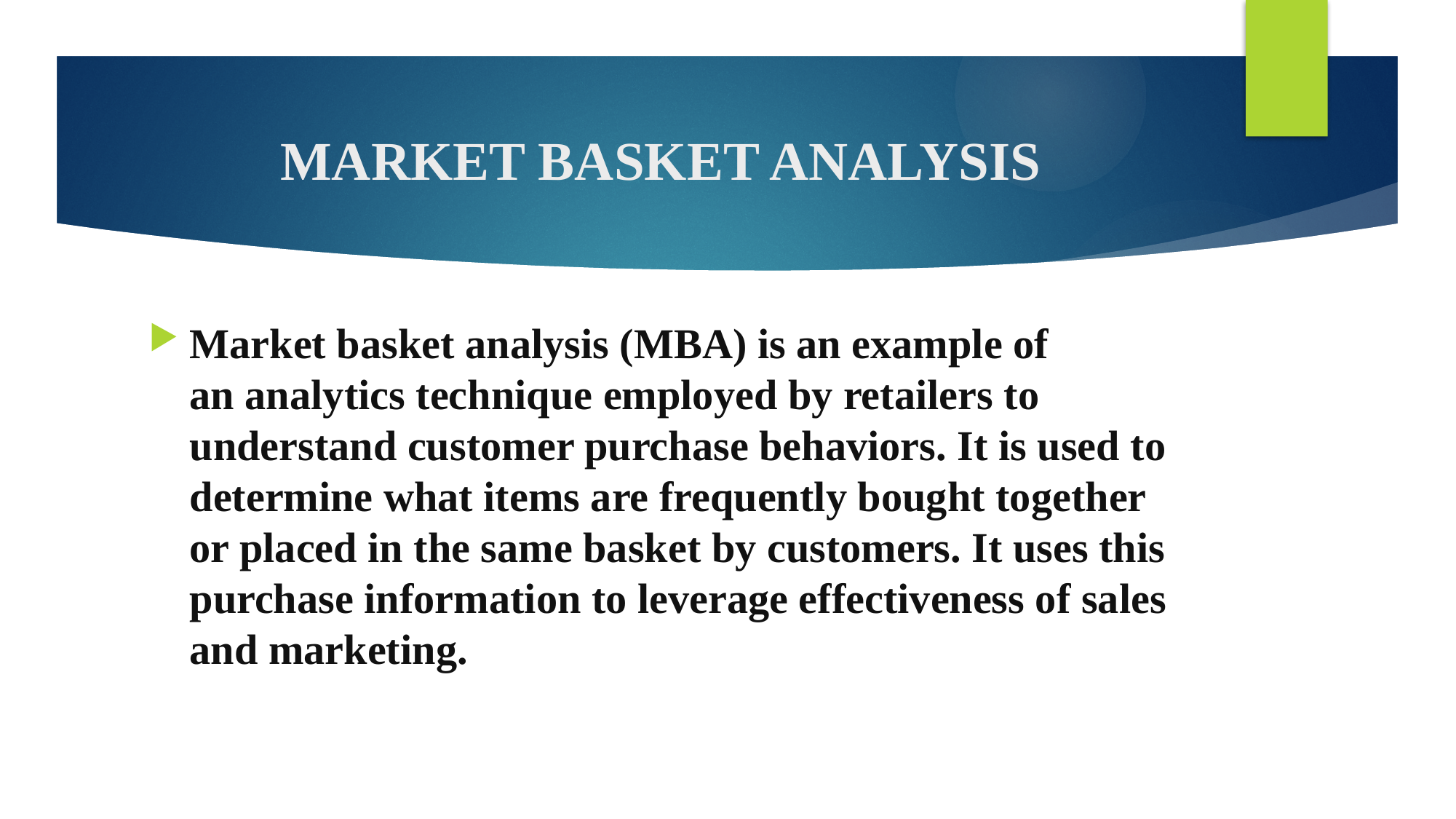

# MARKET BASKET ANALYSIS
Market basket analysis (MBA) is an example of an analytics technique employed by retailers to understand customer purchase behaviors. It is used to determine what items are frequently bought together or placed in the same basket by customers. It uses this purchase information to leverage effectiveness of sales and marketing.